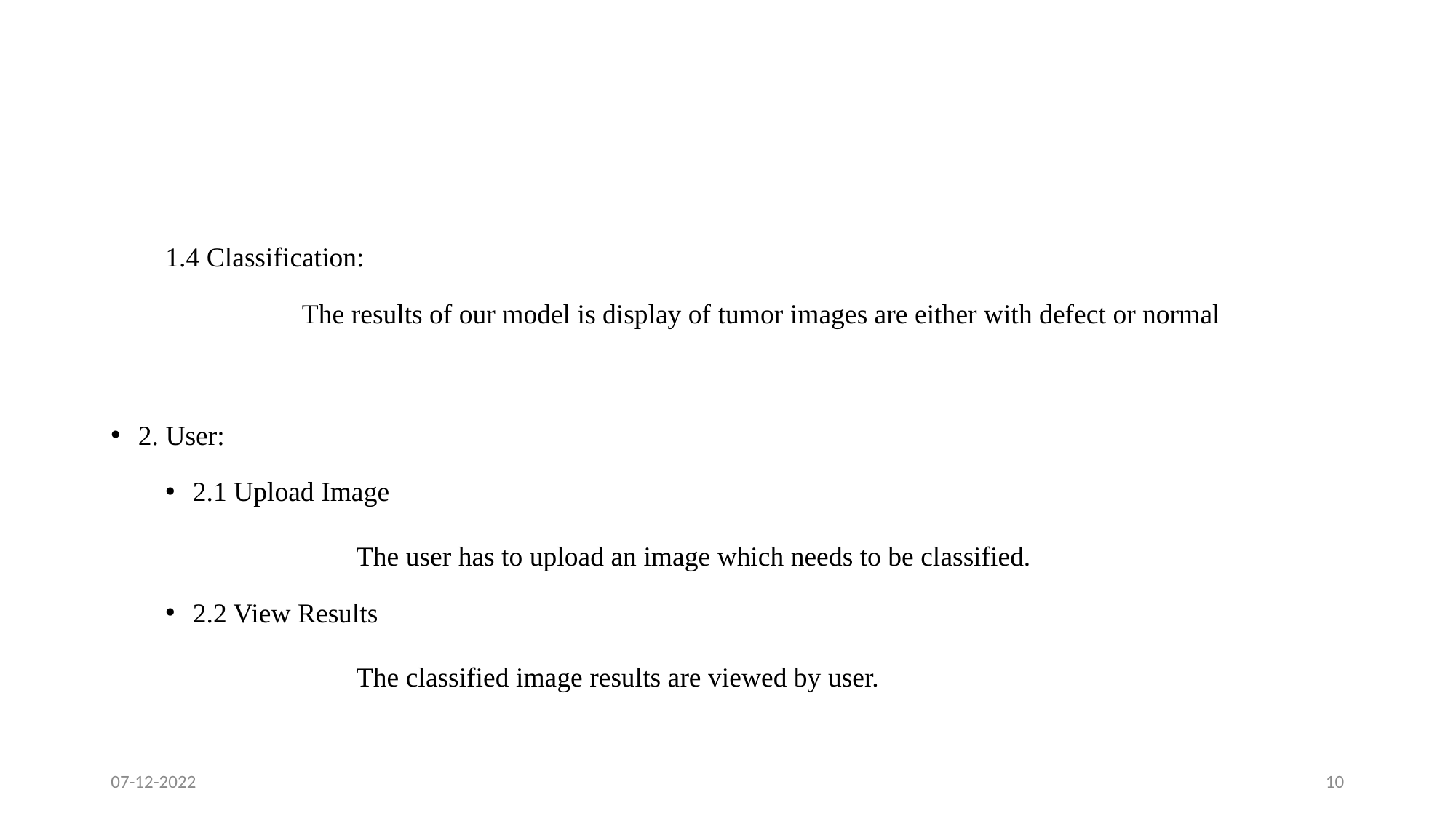

1.4 Classification:
		The results of our model is display of tumor images are either with defect or normal

2. User:
2.1 Upload Image
			The user has to upload an image which needs to be classified.
2.2 View Results
			The classified image results are viewed by user.
07-12-2022
10